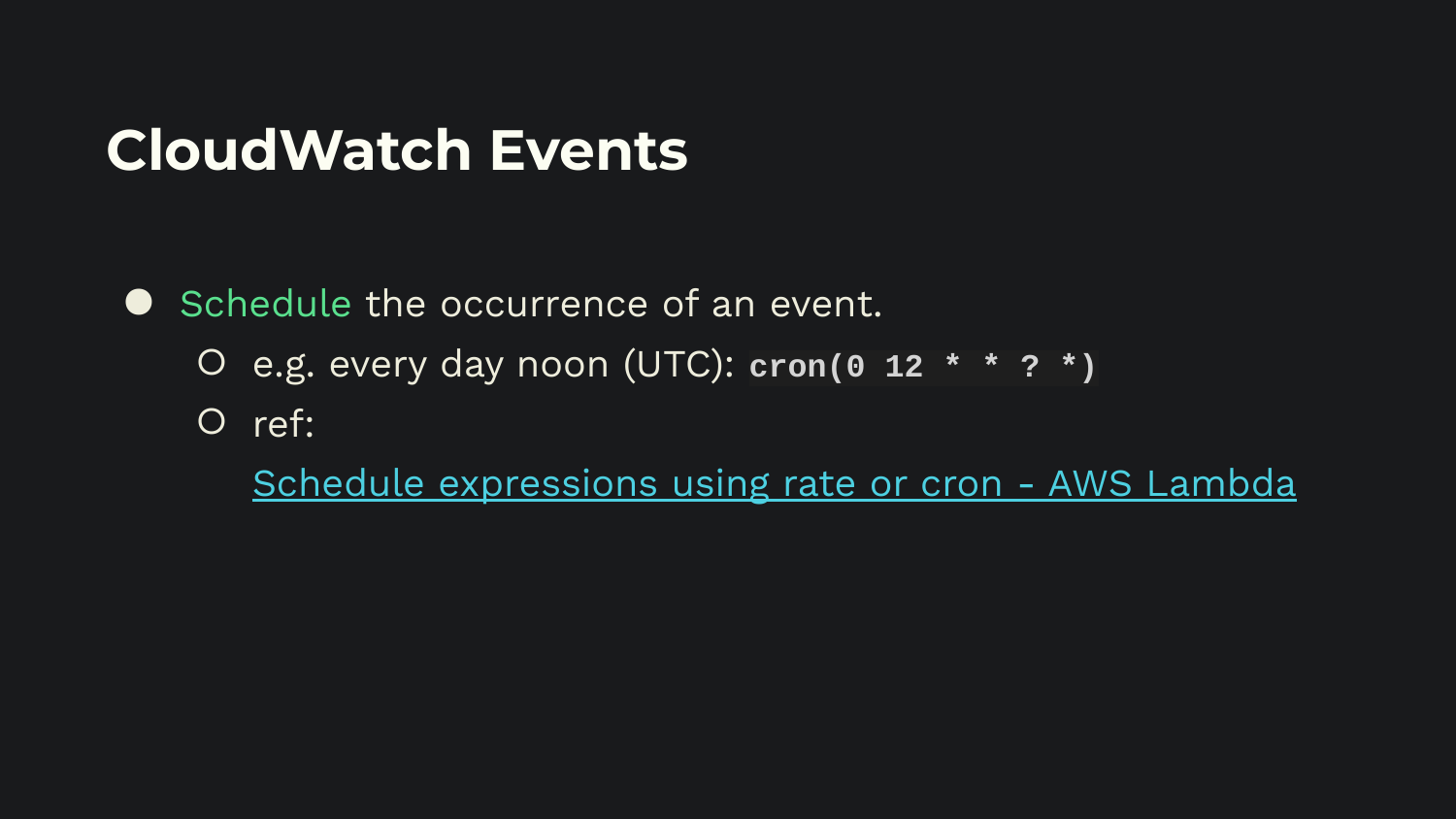

# CloudWatch Events
Schedule the occurrence of an event.
e.g. every day noon (UTC): cron(0 12 * * ? *)
ref: Schedule expressions using rate or cron - AWS Lambda